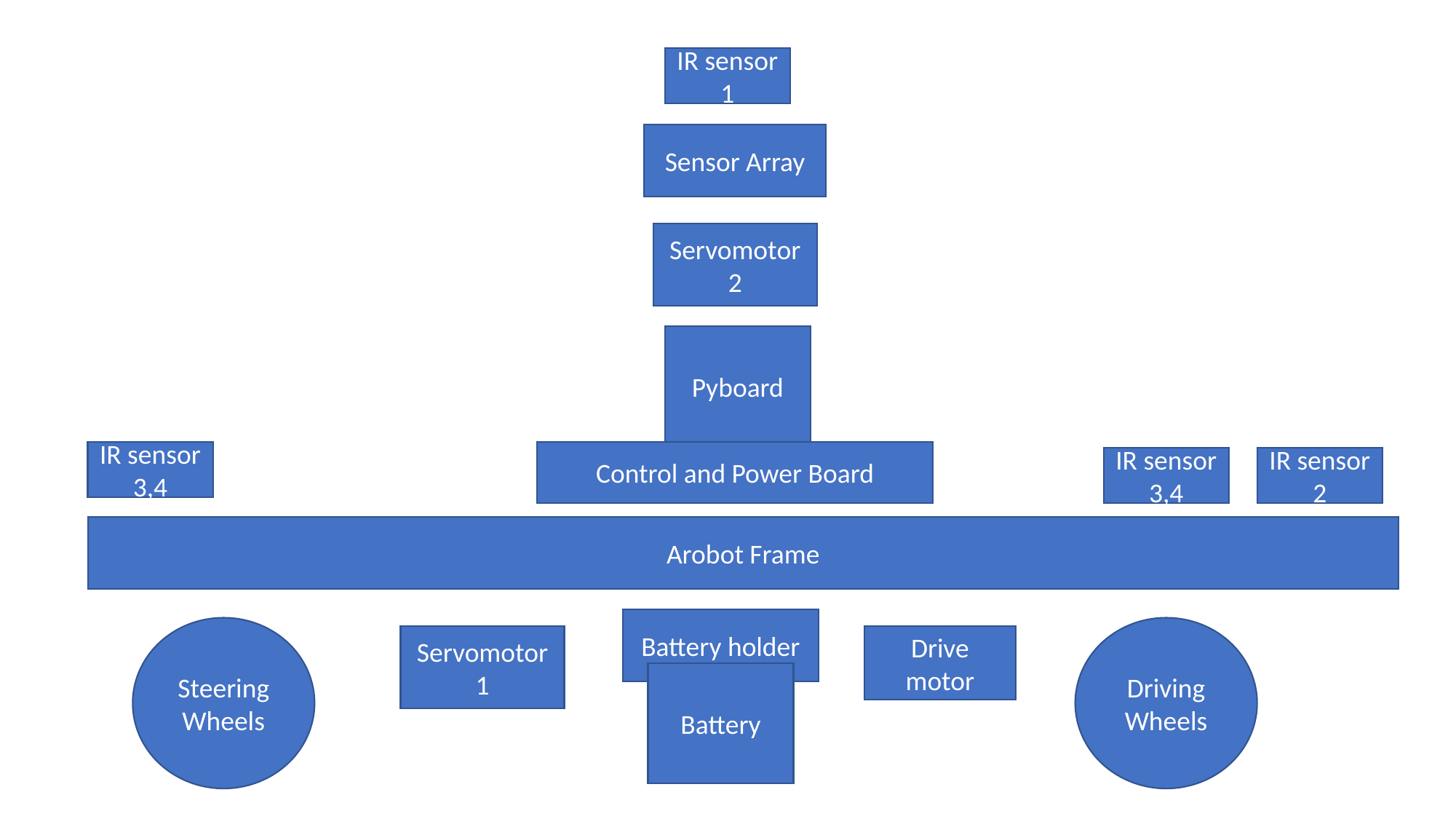

IR sensor 1
Sensor Array
Servomotor 2
Pyboard
IR sensor 3,4
Control and Power Board
IR sensor 3,4
IR sensor 2
Arobot Frame
Battery holder
Steering Wheels
Driving Wheels
Servomotor 1
Drive motor
Battery